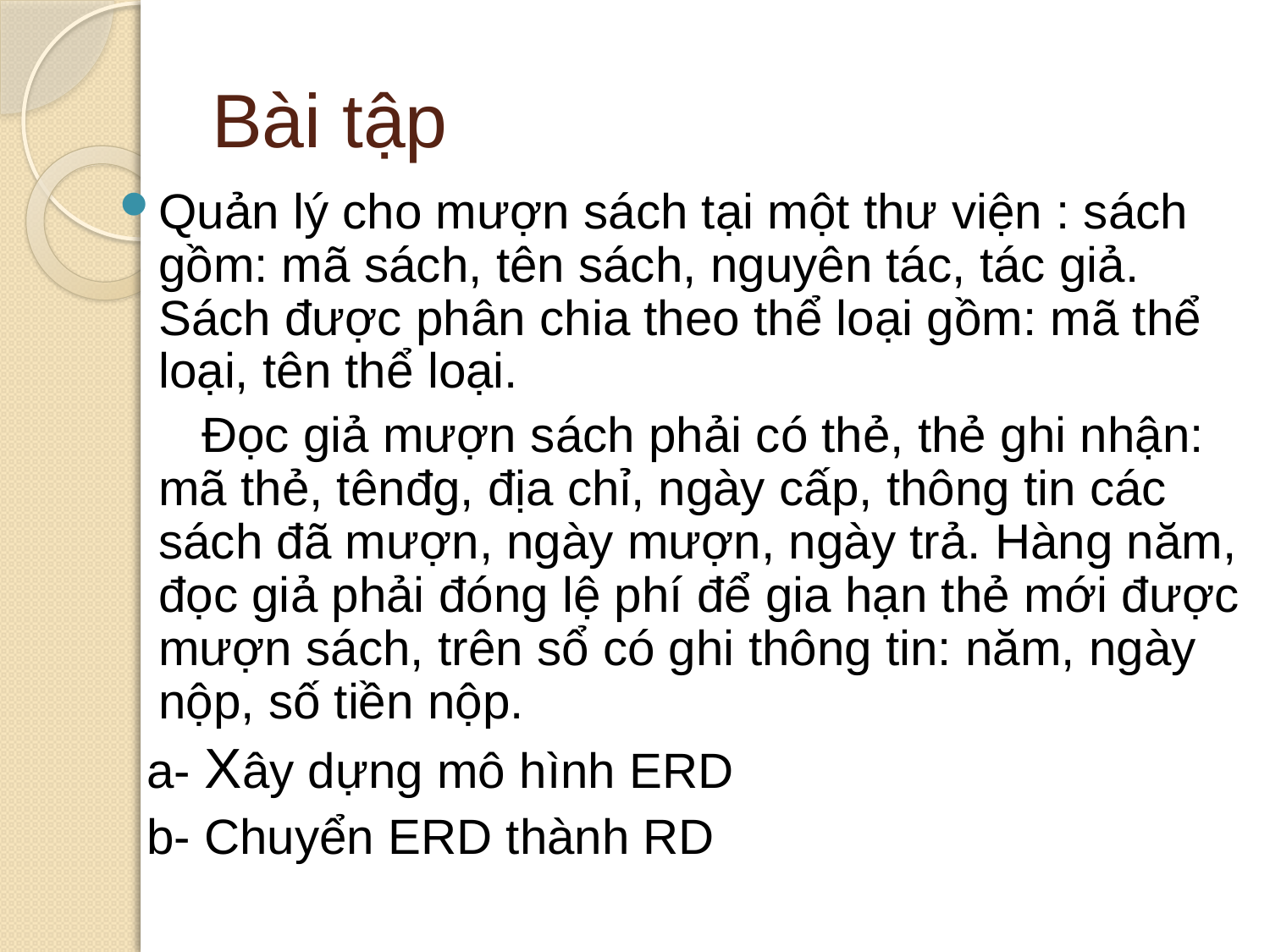

# Bài tập
Quản lý cho mượn sách tại một thư viện : sách gồm: mã sách, tên sách, nguyên tác, tác giả. Sách được phân chia theo thể loại gồm: mã thể loại, tên thể loại.
      Đọc giả mượn sách phải có thẻ, thẻ ghi nhận: mã thẻ, tênđg, địa chỉ, ngày cấp, thông tin các sách đã mượn, ngày mượn, ngày trả. Hàng năm, đọc giả phải đóng lệ phí để gia hạn thẻ mới được mượn sách, trên sổ có ghi thông tin: năm, ngày nộp, số tiền nộp.
  a- Xây dựng mô hình ERD
  b- Chuyển ERD thành RD